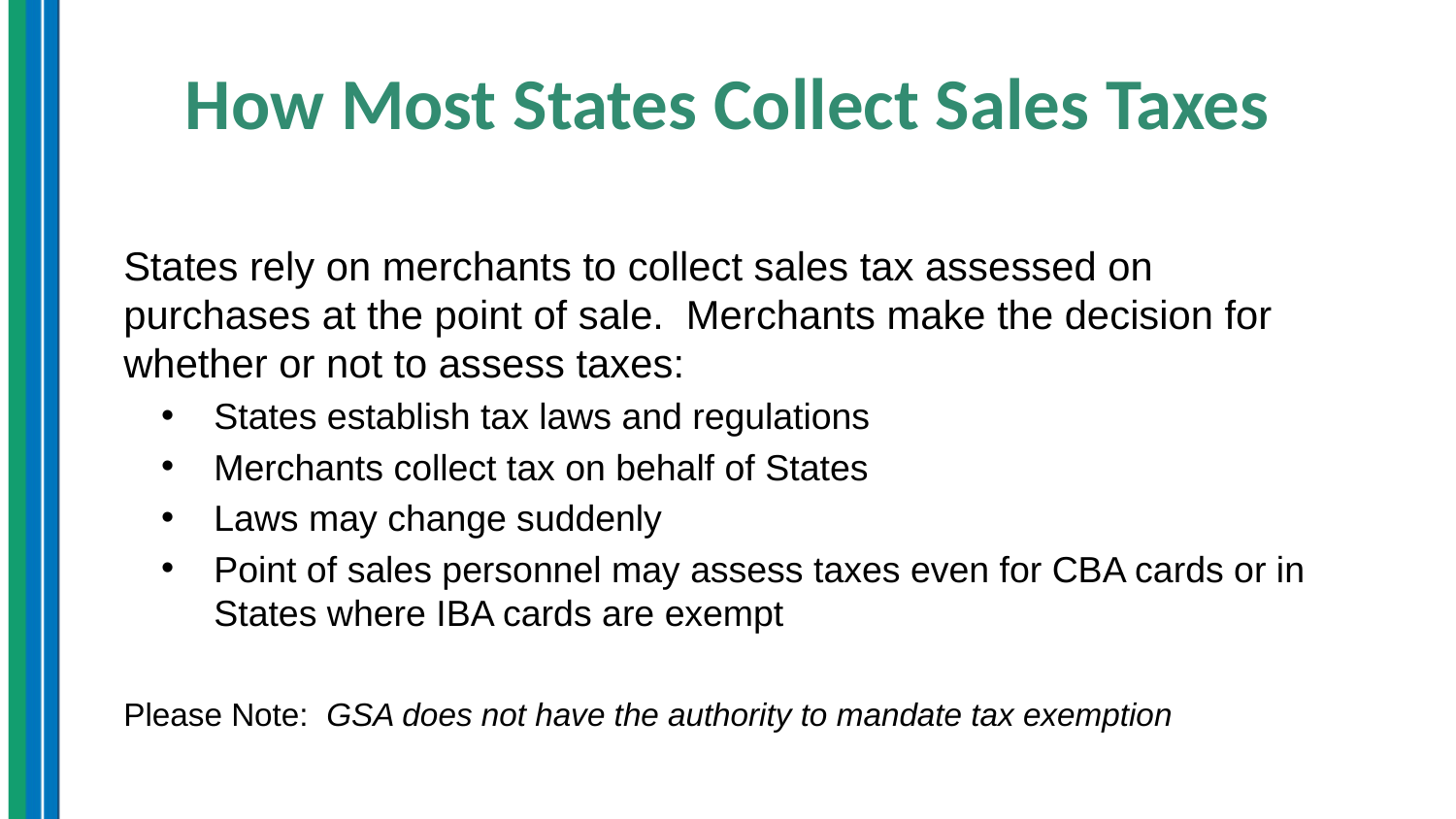

# How Most States Collect Sales Taxes
States rely on merchants to collect sales tax assessed on purchases at the point of sale.  Merchants make the decision for whether or not to assess taxes:
States establish tax laws and regulations
Merchants collect tax on behalf of States
Laws may change suddenly
Point of sales personnel may assess taxes even for CBA cards or in States where IBA cards are exempt

Please Note:  GSA does not have the authority to mandate tax exemption